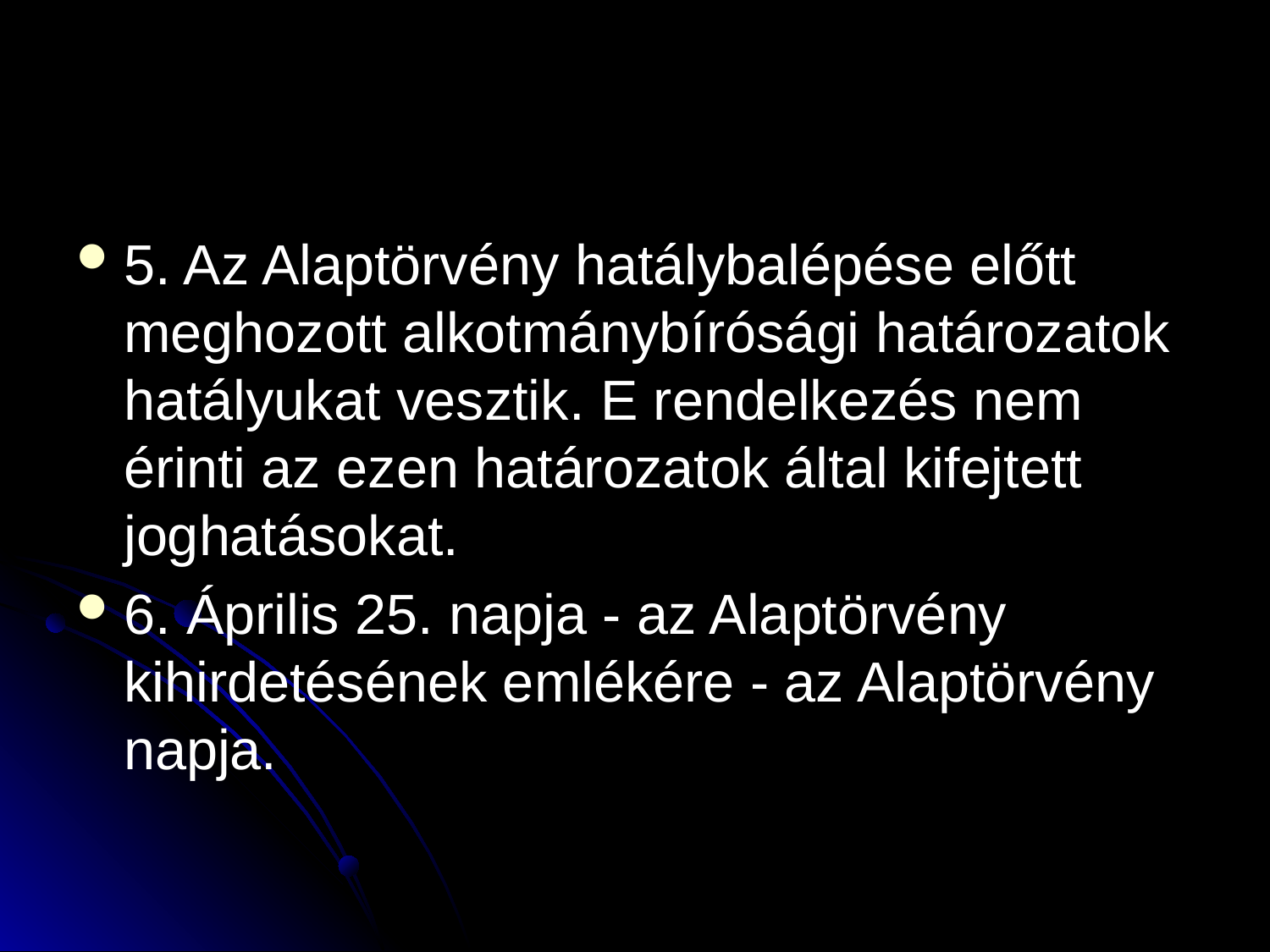

#
5. Az Alaptörvény hatálybalépése előtt meghozott alkotmánybírósági határozatok hatályukat vesztik. E rendelkezés nem érinti az ezen határozatok által kifejtett joghatásokat.
6. Április 25. napja - az Alaptörvény kihirdetésének emlékére - az Alaptörvény napja.